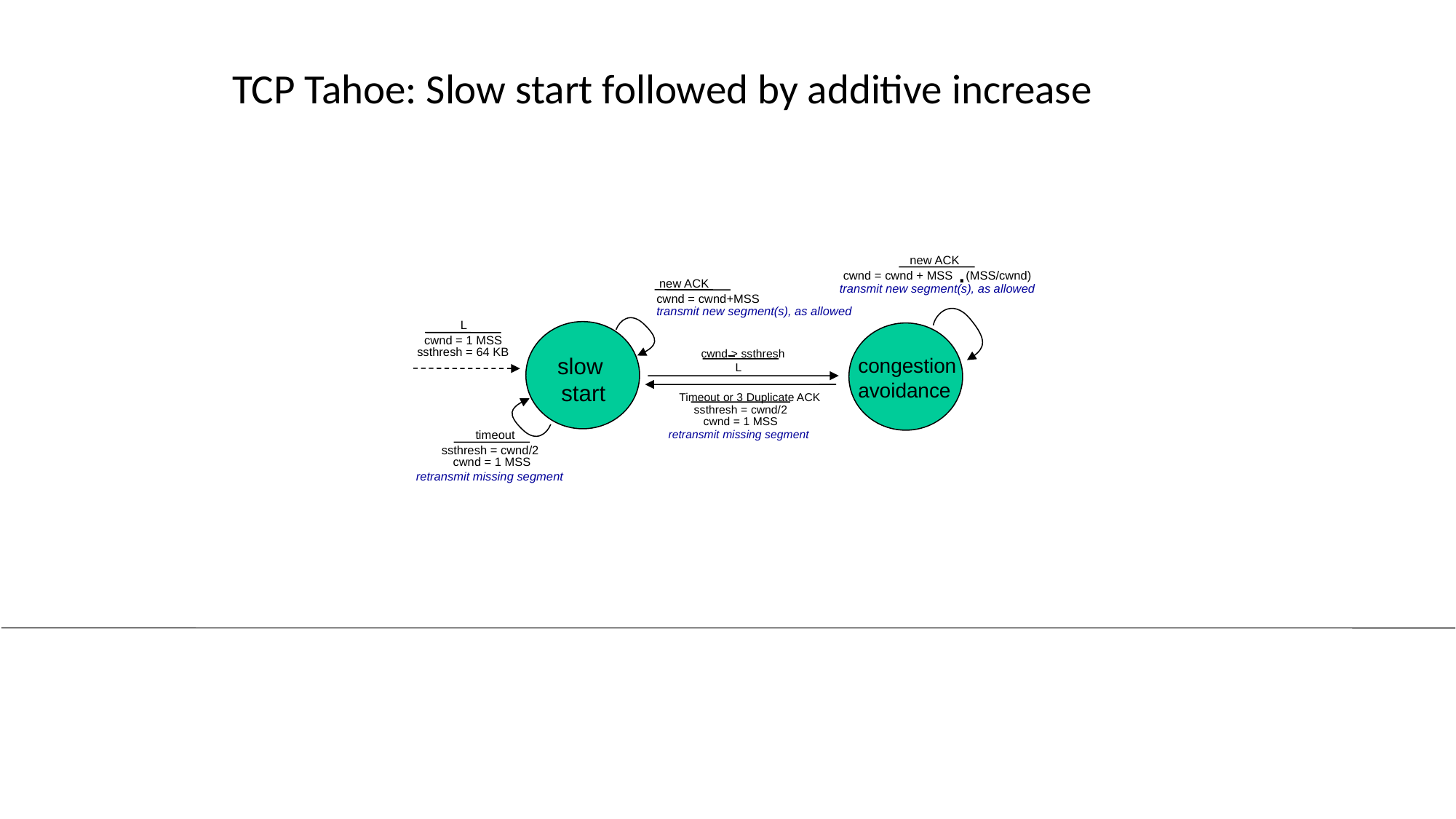

# TCP Tahoe: Slow start followed by additive increase
.
new ACK
cwnd = cwnd + MSS    (MSS/cwnd)
transmit new segment(s), as allowed

congestion
avoidance

new ACK
cwnd = cwnd+MSS
transmit new segment(s), as allowed

L
cwnd = 1 MSS
ssthresh = 64 KB

slow
start

timeout
ssthresh = cwnd/2
cwnd = 1 MSS
retransmit missing segment

cwnd > ssthresh

L

Timeout or 3 Duplicate ACK
ssthresh = cwnd/2
cwnd = 1 MSS
retransmit missing segment